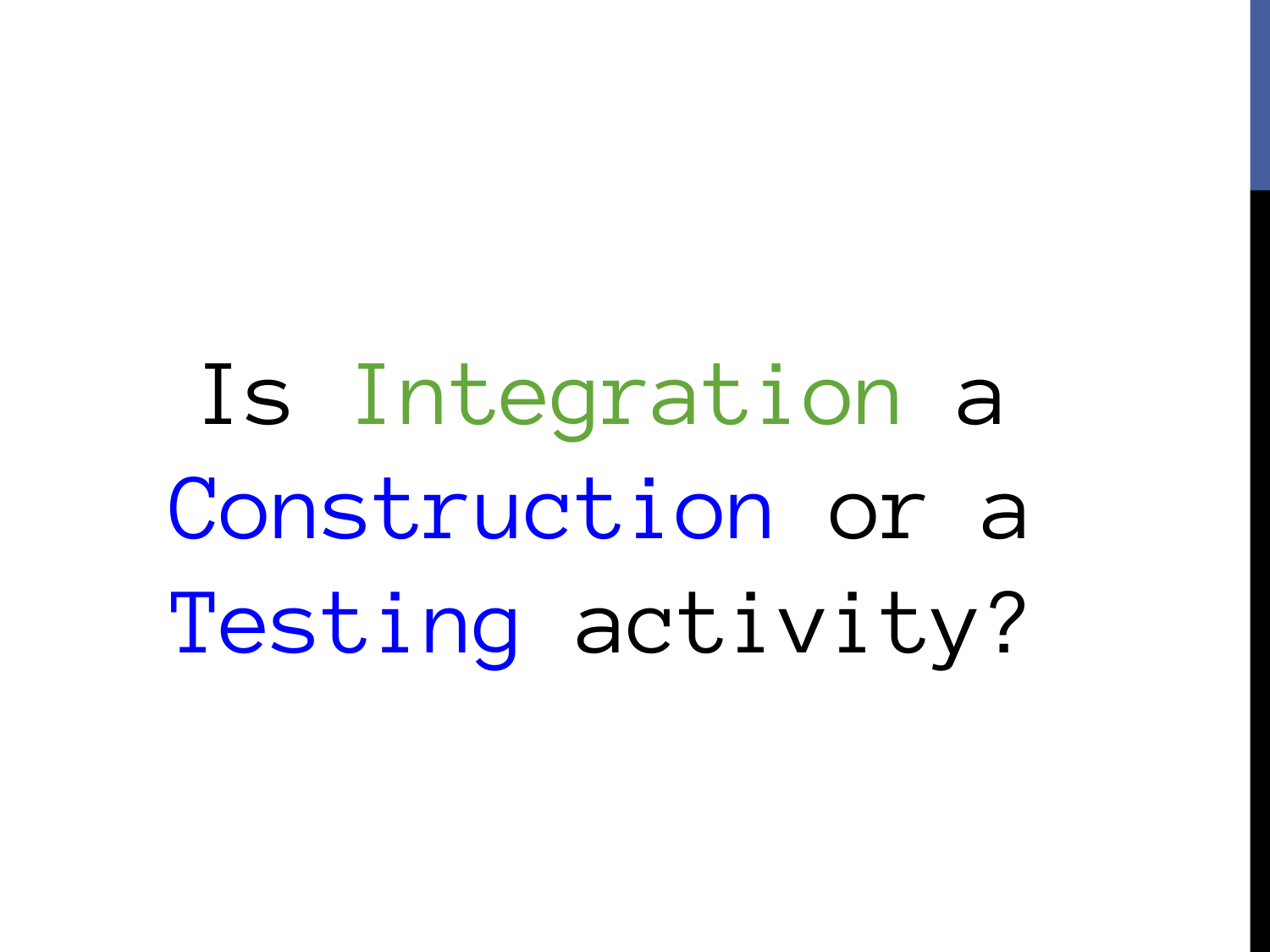

# Is Integration a Construction or a Testing activity?